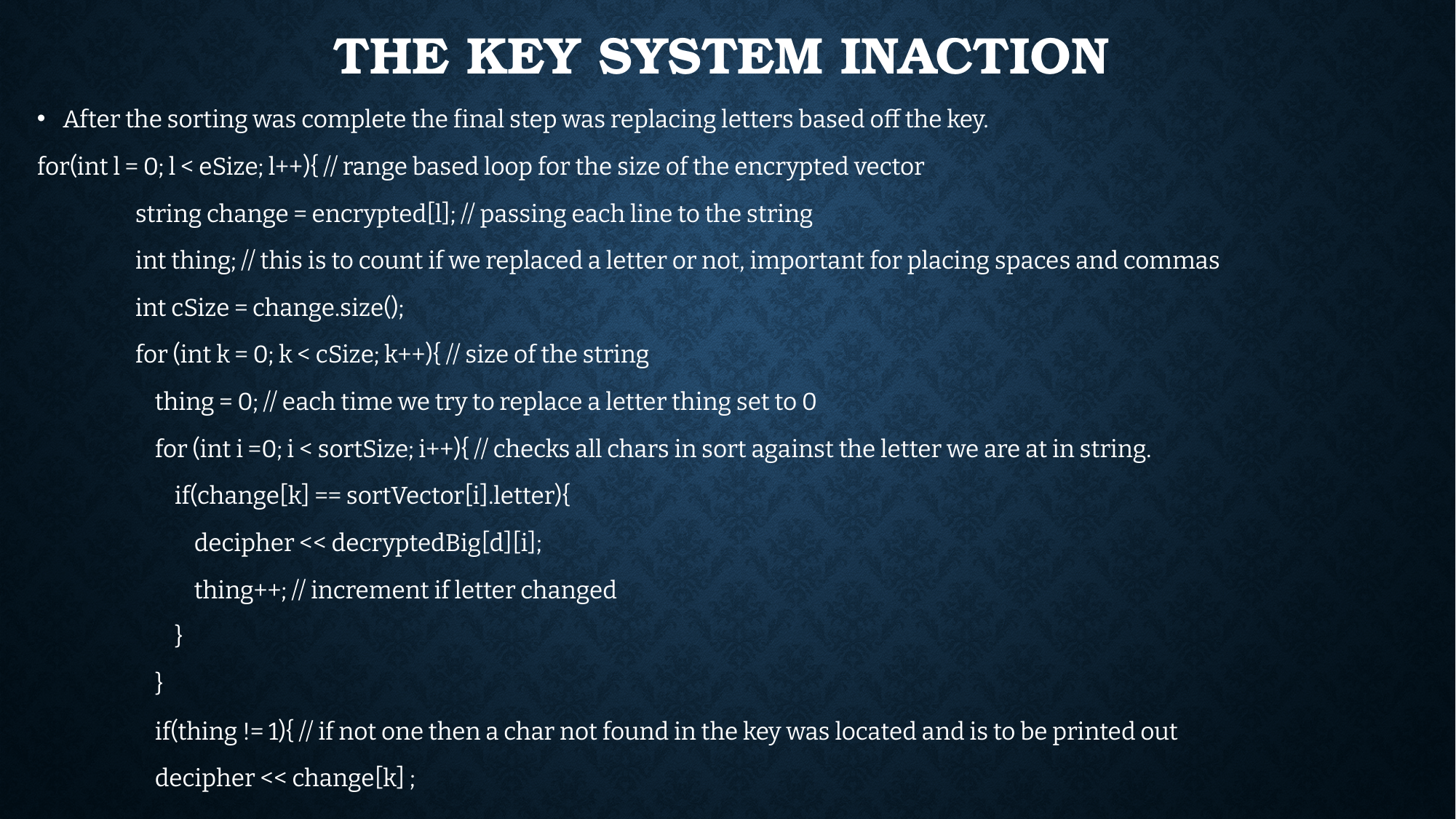

# The key system inaction
After the sorting was complete the final step was replacing letters based off the key.
for(int l = 0; l < eSize; l++){ // range based loop for the size of the encrypted vector
                    string change = encrypted[l]; // passing each line to the string
                    int thing; // this is to count if we replaced a letter or not, important for placing spaces and commas
                    int cSize = change.size();
                    for (int k = 0; k < cSize; k++){ // size of the string
                        thing = 0; // each time we try to replace a letter thing set to 0
                        for (int i =0; i < sortSize; i++){ // checks all chars in sort against the letter we are at in string.
                            if(change[k] == sortVector[i].letter){
                                decipher << decryptedBig[d][i];
                                thing++; // increment if letter changed
                            }
                        }
                        if(thing != 1){ // if not one then a char not found in the key was located and is to be printed out
                        decipher << change[k] ;